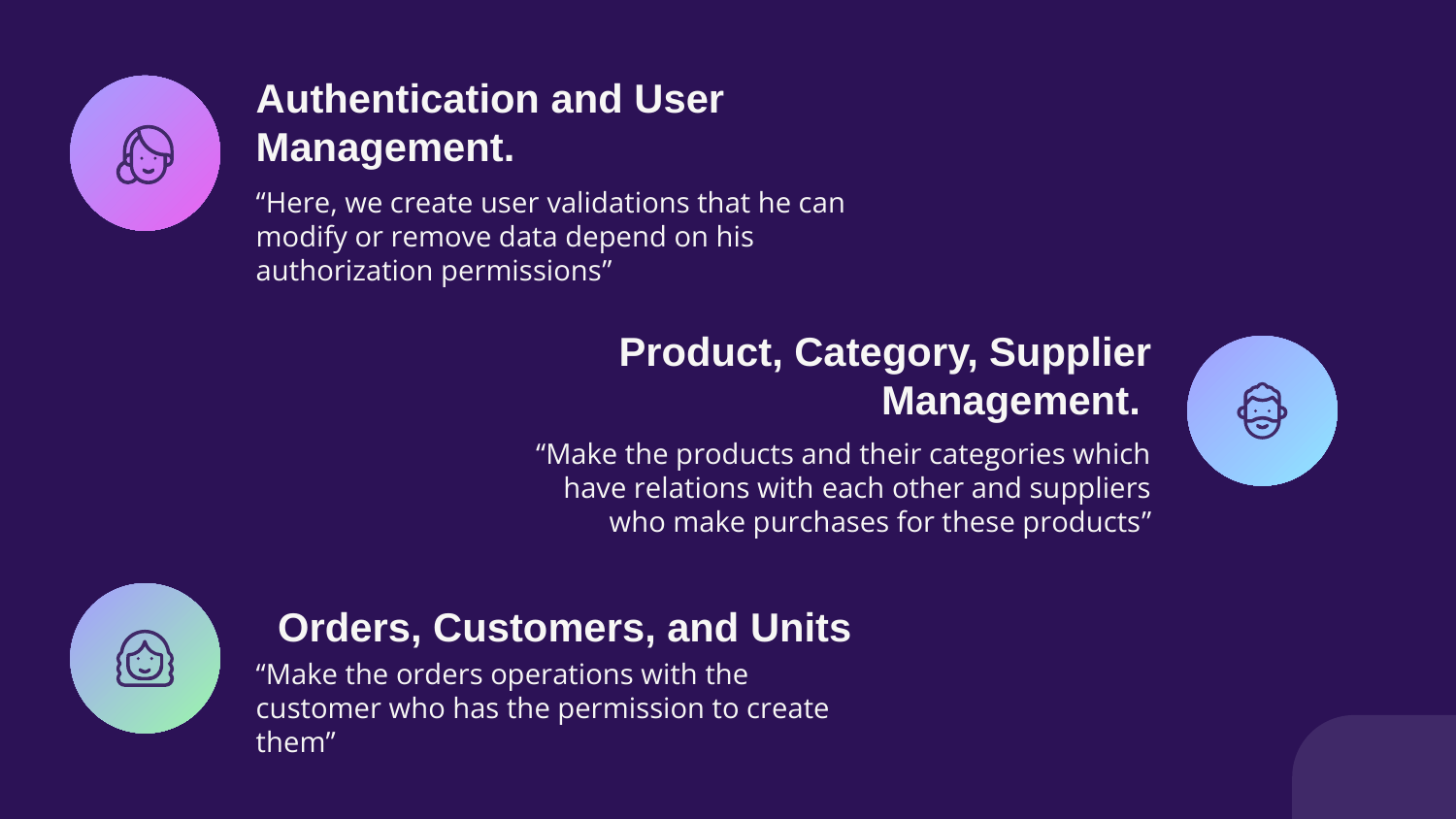

Authentication and User Management.

“Here, we create user validations that he can modify or remove data depend on his authorization permissions”
Product, Category, Supplier Management.

“Make the products and their categories which have relations with each other and suppliers who make purchases for these products”

Orders, Customers, and Units

“Make the orders operations with the customer who has the permission to create them”